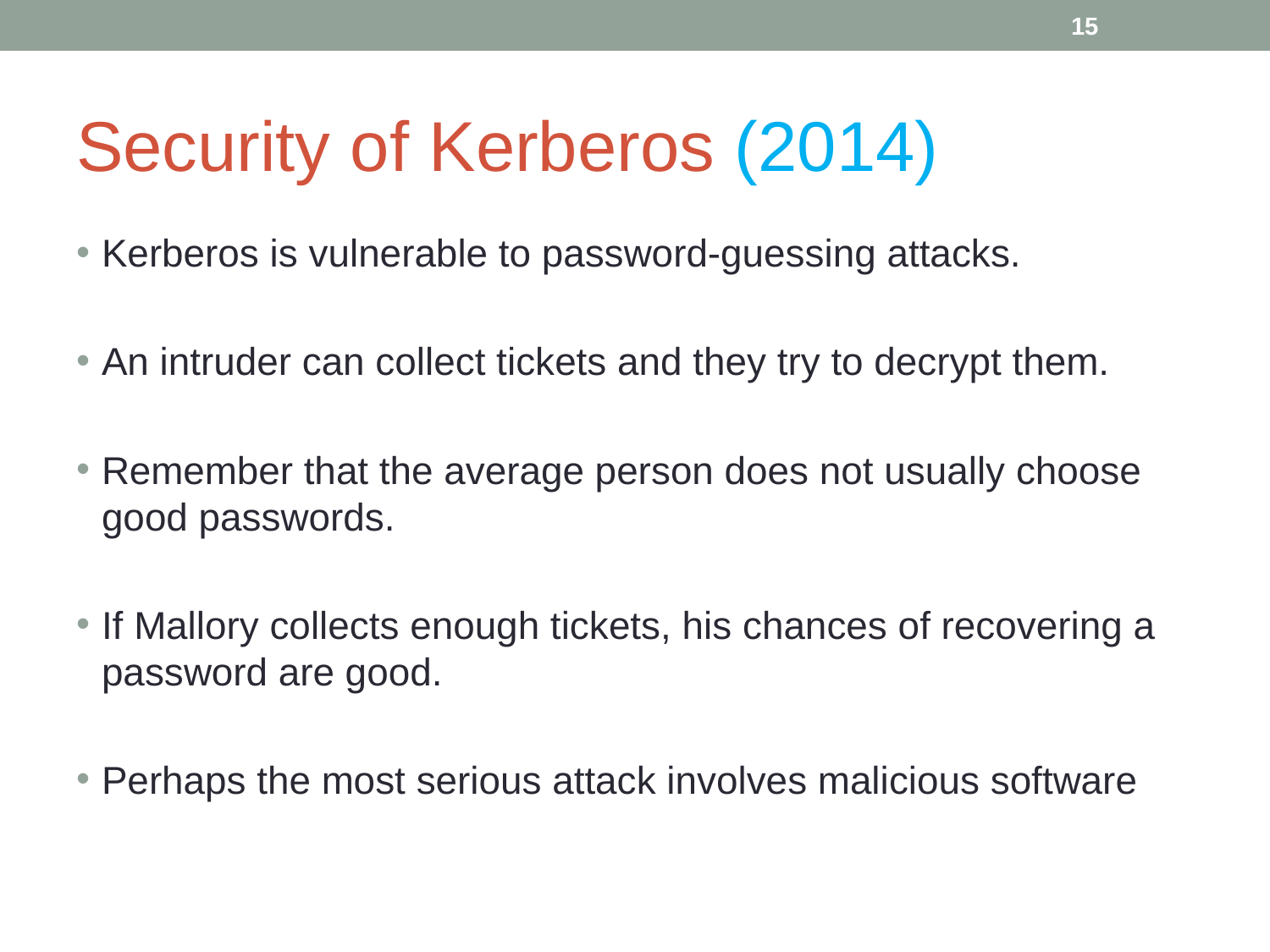

15
# Security of Kerberos (2014)
Kerberos is vulnerable to password-guessing attacks.

An intruder can collect tickets and they try to decrypt them.

Remember that the average person does not usually choose good passwords.

If Mallory collects enough tickets, his chances of recovering a password are good.

Perhaps the most serious attack involves malicious software